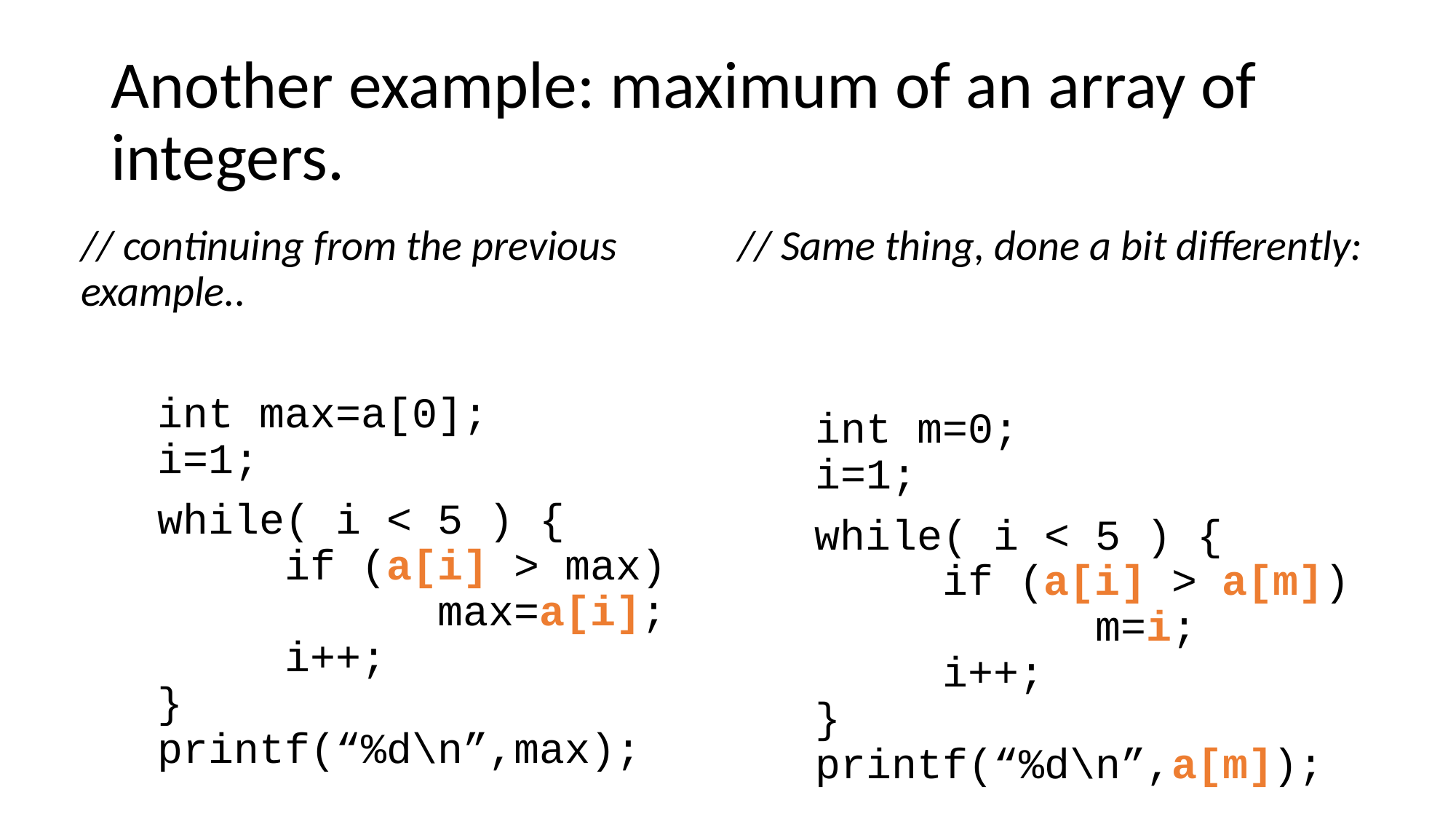

# Another example: maximum of an array of integers.
// continuing from the previous example..

   int max=a[0];
   i=1;
   while( i < 5 ) {
        if (a[i] > max)
              max=a[i];
        i++;
   }
   printf(“%d\n”,max);
// Same thing, done a bit differently:
   int m=0;
   i=1;
   while( i < 5 ) {
        if (a[i] > a[m])
              m=i;
        i++;
   }
   printf(“%d\n”,a[m]);